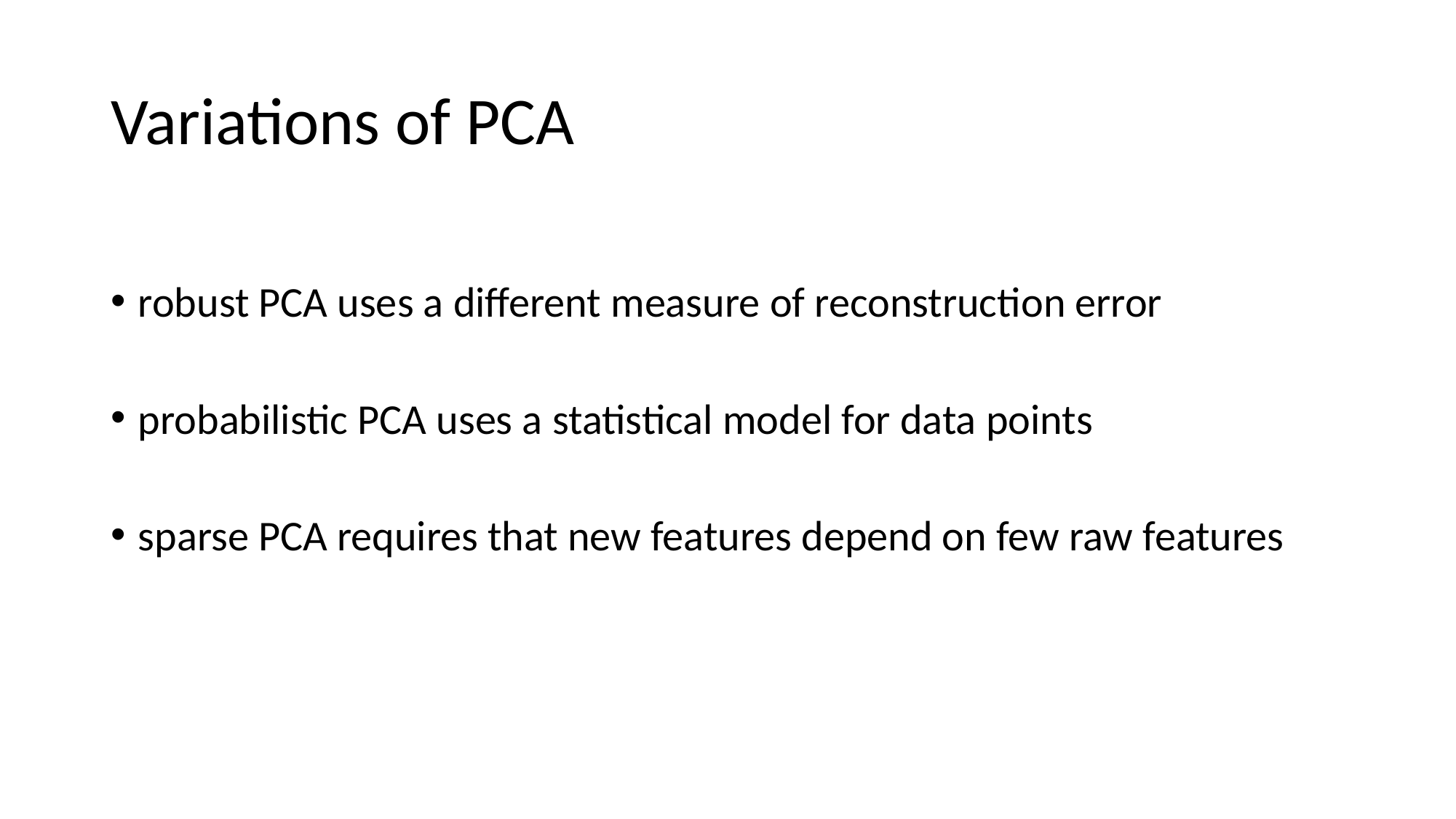

# Variations of PCA
robust PCA uses a different measure of reconstruction error
probabilistic PCA uses a statistical model for data points
sparse PCA requires that new features depend on few raw features